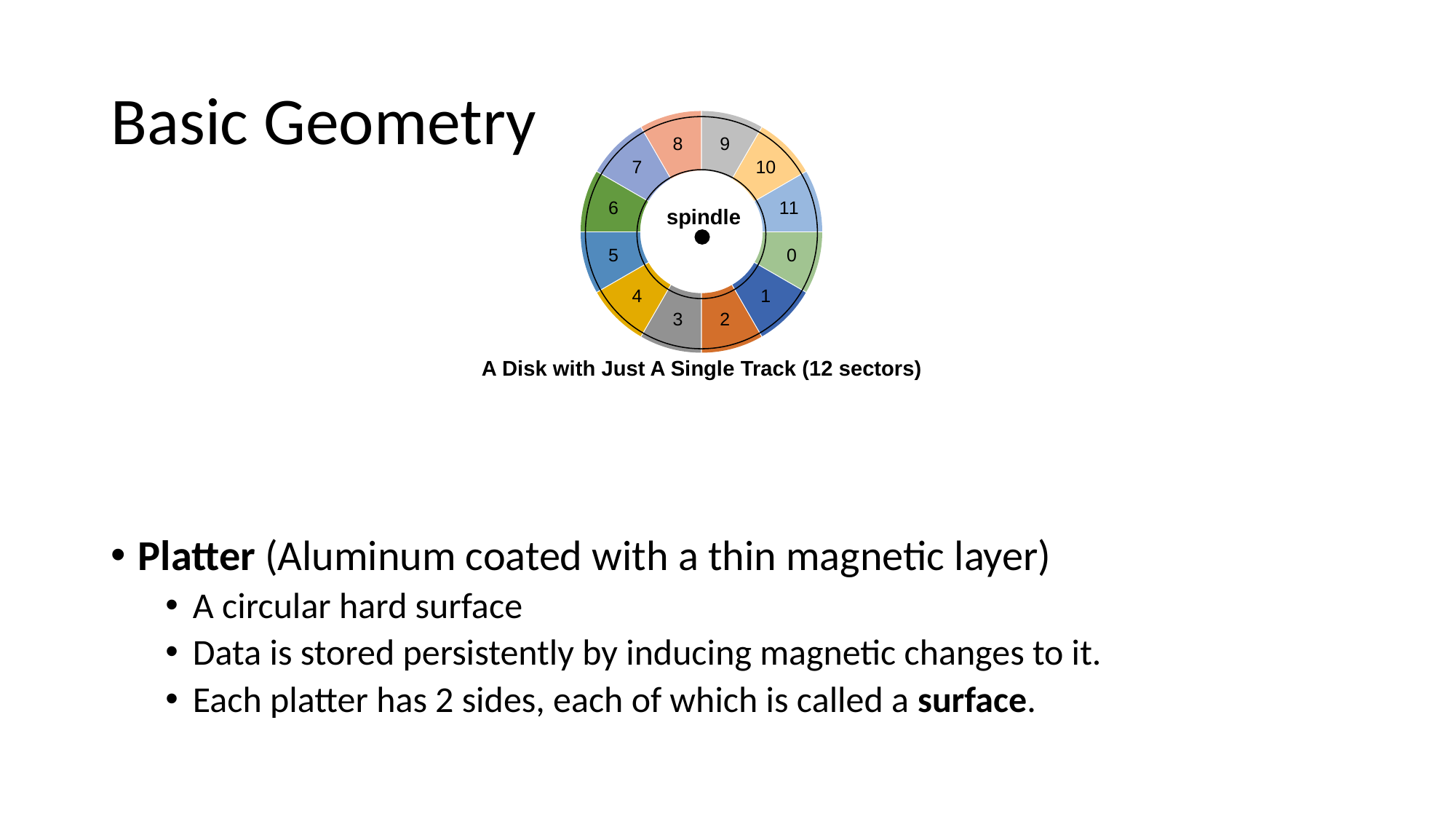

# Basic Geometry

### Chart

| Category |  |
|---|---|

spindle

Platter (Aluminum coated with a thin magnetic layer)
A circular hard surface
Data is stored persistently by inducing magnetic changes to it.
Each platter has 2 sides, each of which is called a surface.

A Disk with Just A Single Track (12 sectors)